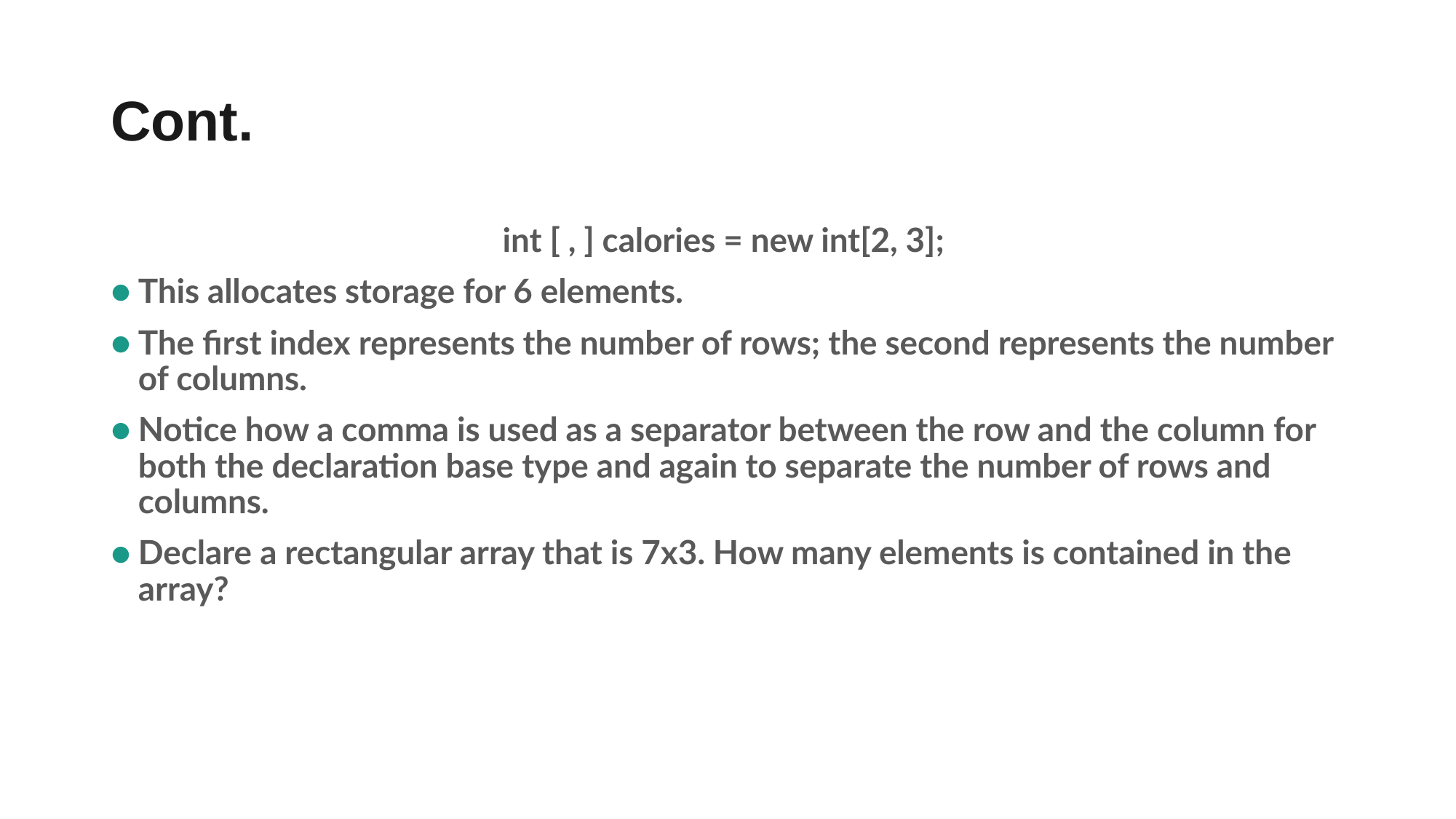

# Cont.
int [ , ] calories = new int[2, 3];
This allocates storage for 6 elements.
The first index represents the number of rows; the second represents the number of columns.
Notice how a comma is used as a separator between the row and the column for both the declaration base type and again to separate the number of rows and columns.
Declare a rectangular array that is 7x3. How many elements is contained in the array?